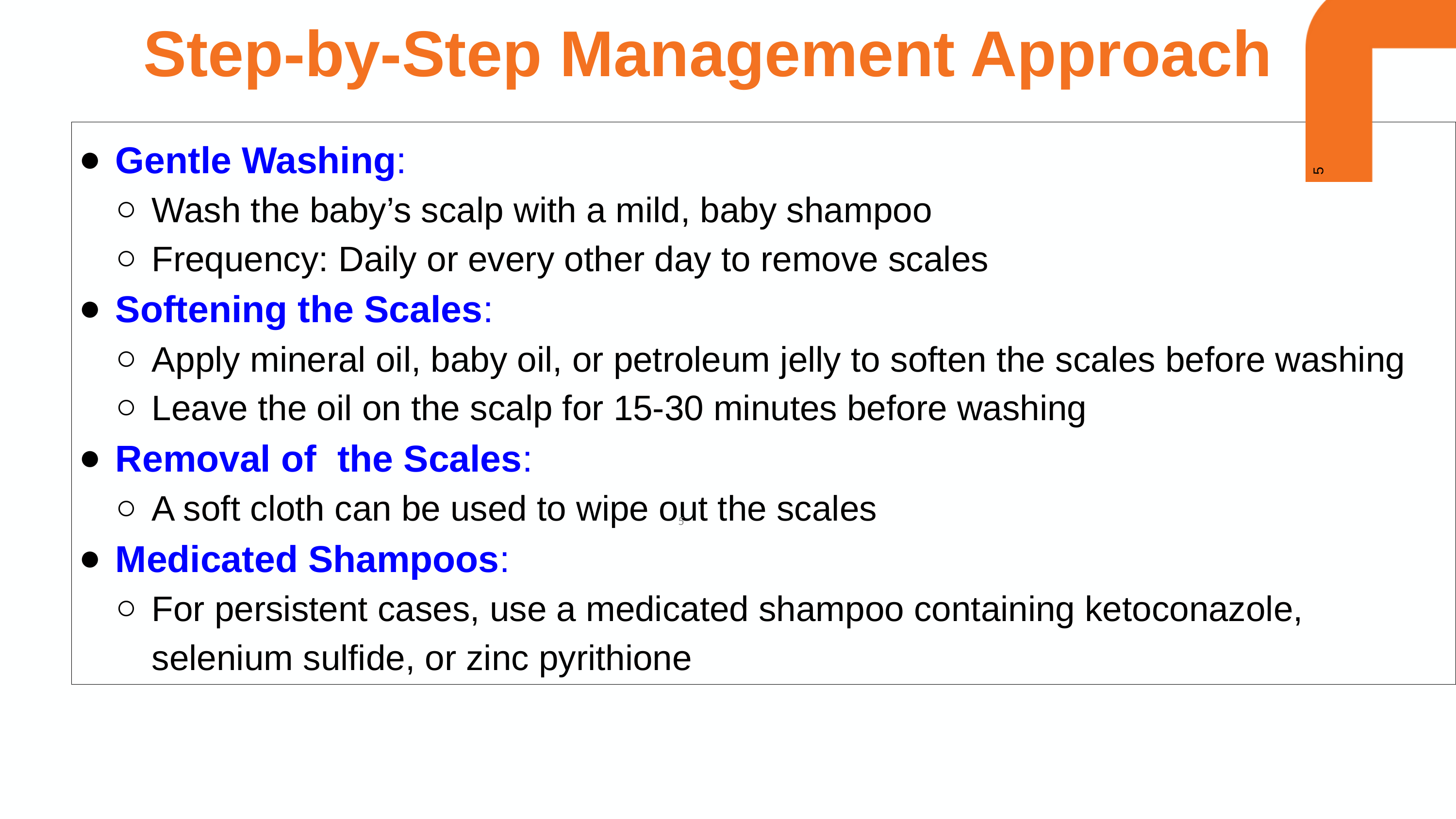

Step-by-Step Management Approach
5
Gentle Washing:
Wash the baby’s scalp with a mild, baby shampoo
Frequency: Daily or every other day to remove scales
Softening the Scales:
Apply mineral oil, baby oil, or petroleum jelly to soften the scales before washing
Leave the oil on the scalp for 15-30 minutes before washing
Removal of  the Scales:
A soft cloth can be used to wipe out the scales
Medicated Shampoos:
For persistent cases, use a medicated shampoo containing ketoconazole, selenium sulfide, or zinc pyrithione
5